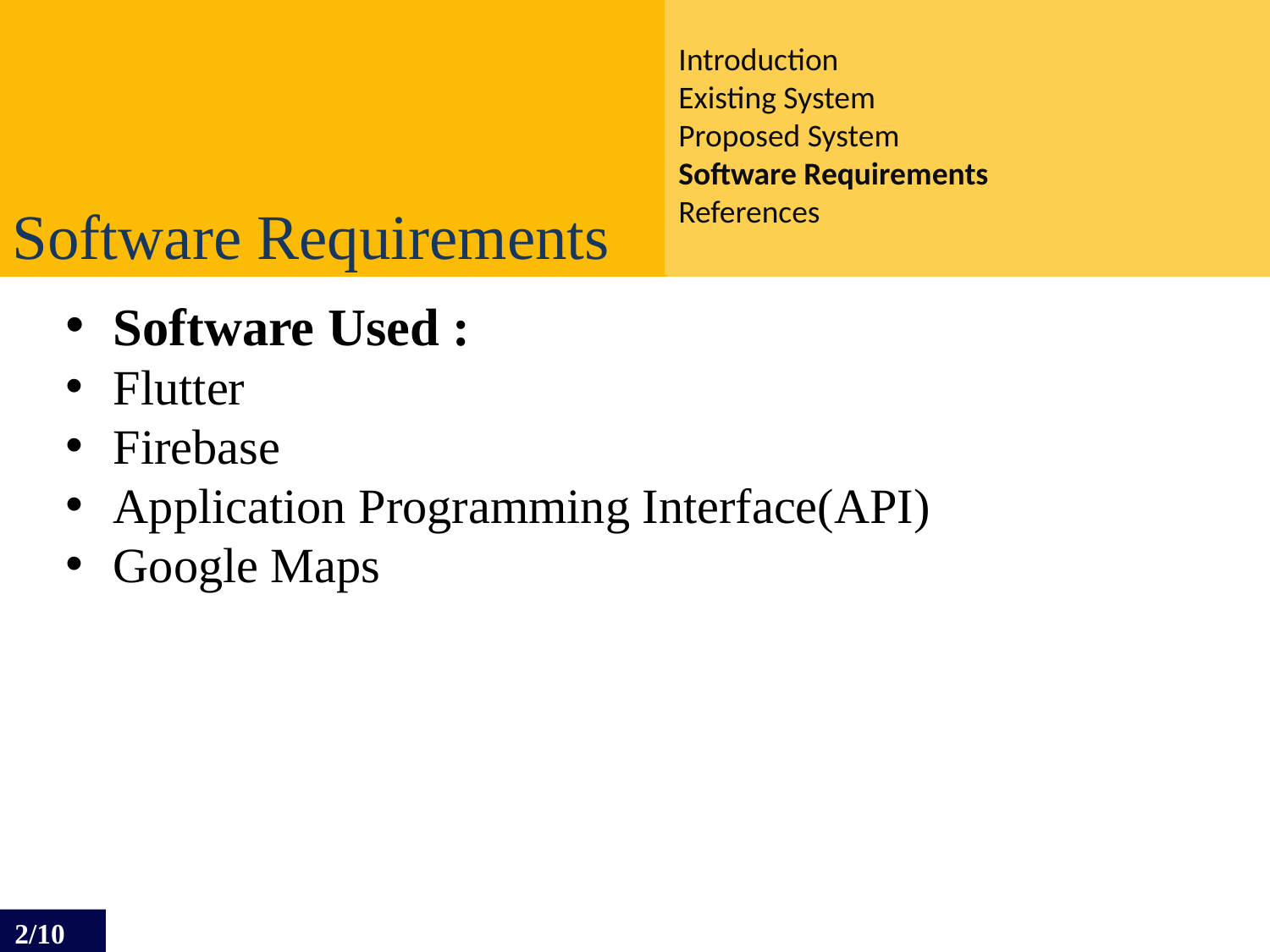

Introduction
Existing System
Proposed System
Software Requirements
References

Software Requirements
Software Used :
Flutter
Firebase
Application Programming Interface(API)
Google Maps

2/10